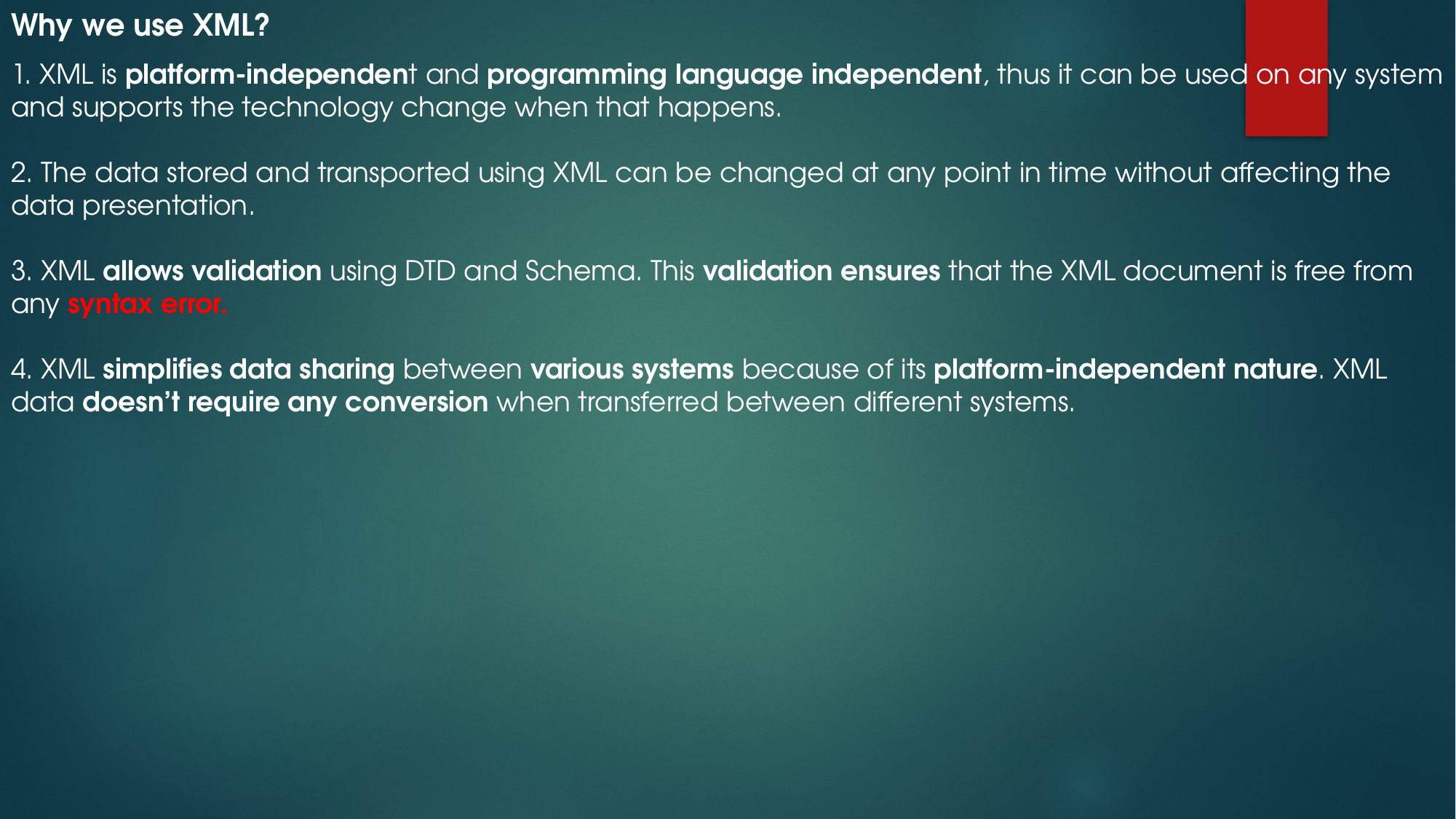

Why we use XML?
1. XML is platform-independent and programming language independent, thus it can be used on any system and supports the technology change when that happens.
2. The data stored and transported using XML can be changed at any point in time without affecting the data presentation.
3. XML allows validation using DTD and Schema. This validation ensures that the XML document is free from any syntax error.
4. XML simplifies data sharing between various systems because of its platform-independent nature. XML data doesn’t require any conversion when transferred between different systems.